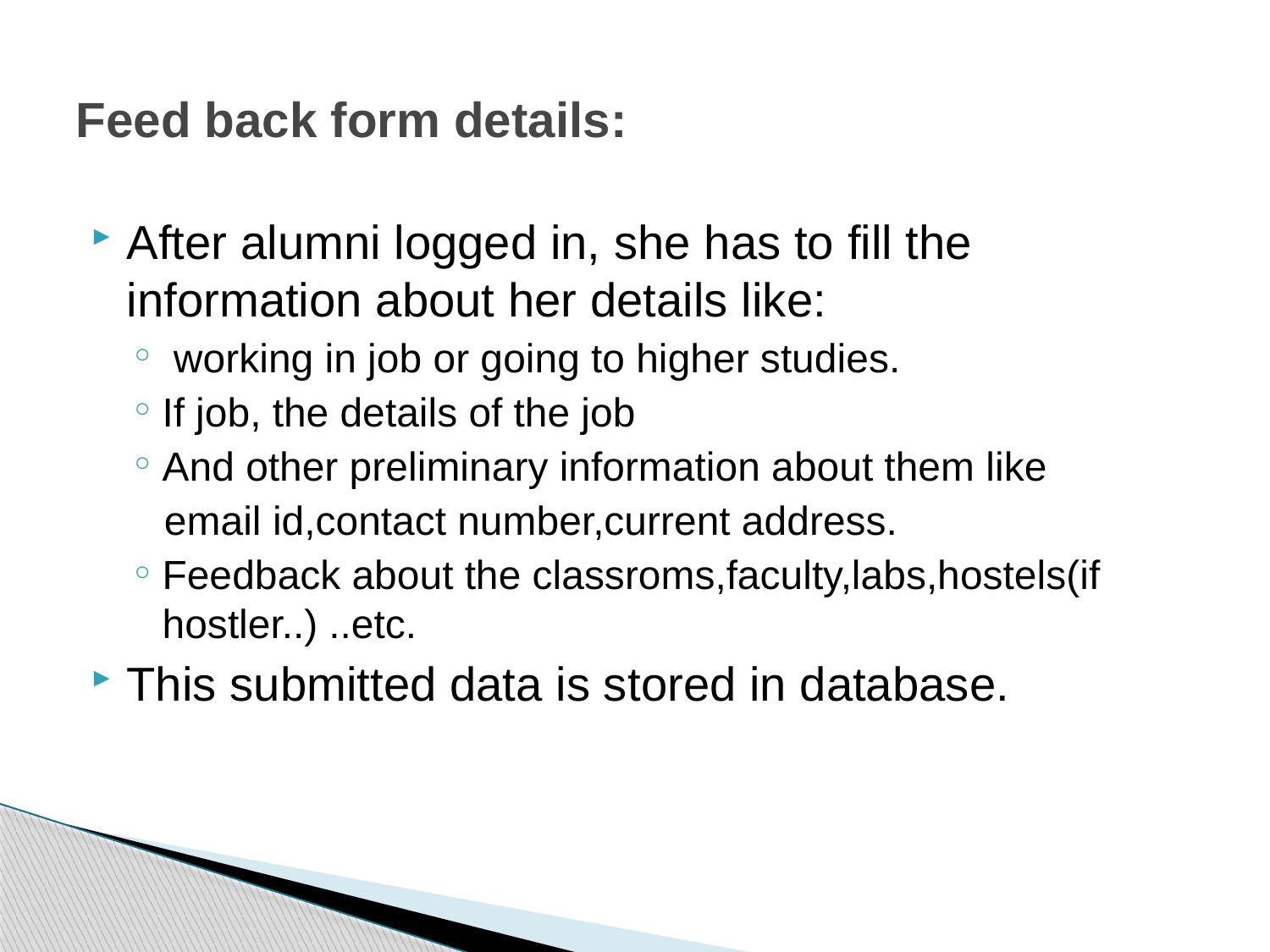

# Feed back form details:
After alumni logged in, she has to fill the information about her details like:
 working in job or going to higher studies.
If job, the details of the job
And other preliminary information about them like
   email id,contact number,current address.
Feedback about the classroms,faculty,labs,hostels(if hostler..) ..etc.
This submitted data is stored in database.